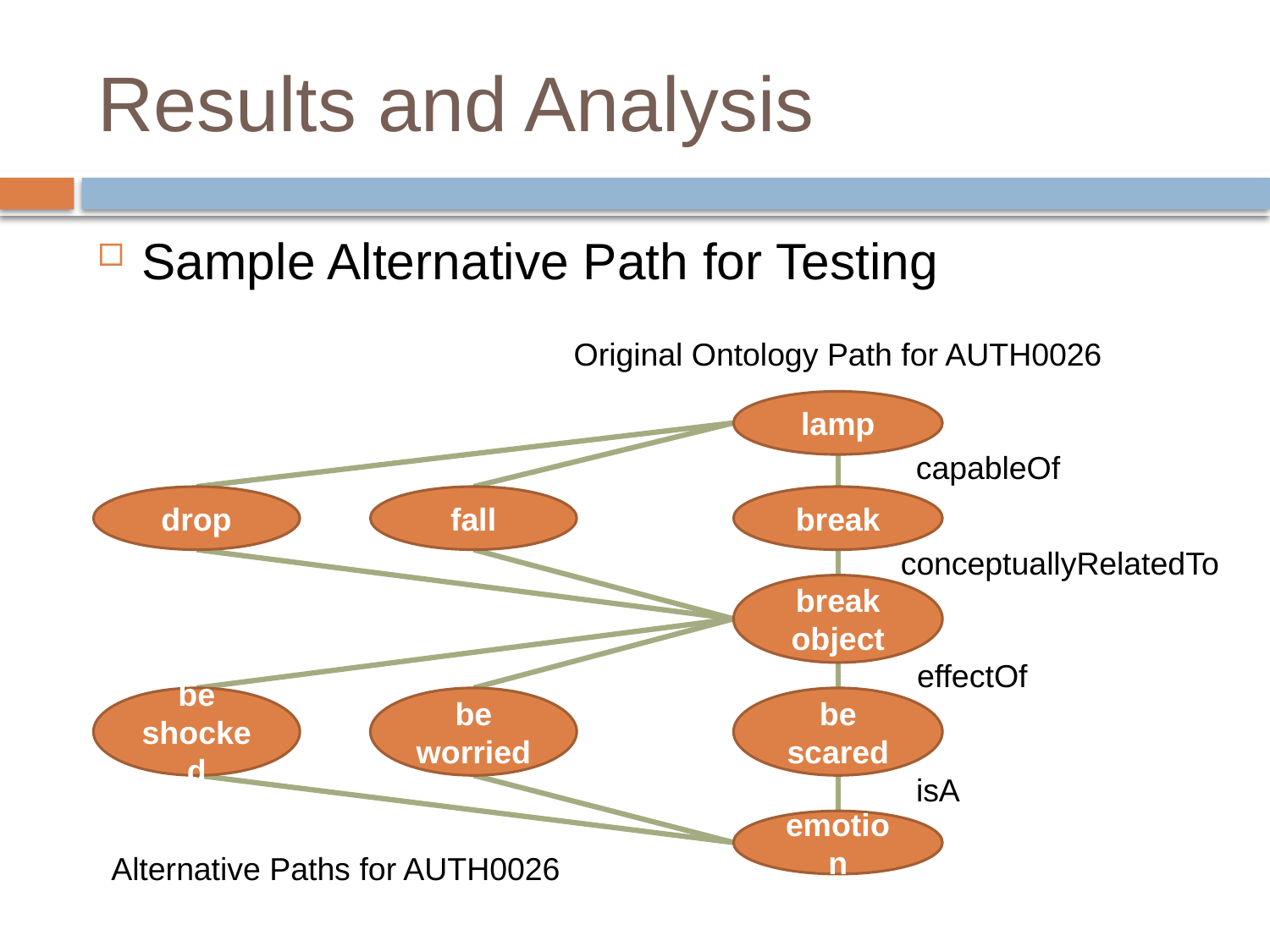

# Results and Analysis
Sample Alternative Path for Testing
Original Ontology Path for AUTH0026
lamp
capableOf
drop
fall
break
conceptuallyRelatedTo
break object
effectOf
be shocked
be worried
be scared
isA
emotion
Alternative Paths for AUTH0026